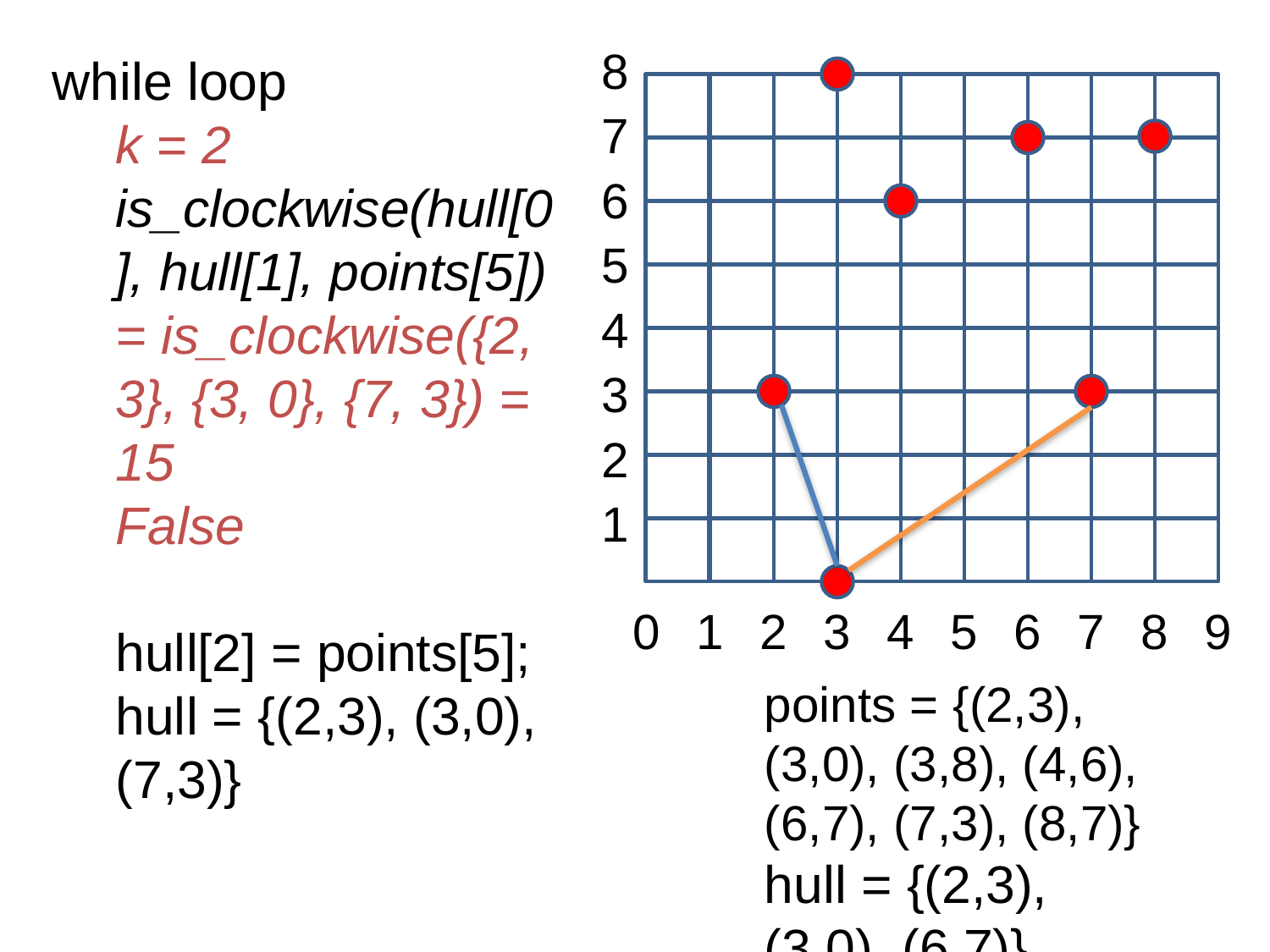

8
while loop
k = 2
is_clockwise(hull[0], hull[1], points[5])
= is_clockwise({2, 3}, {3, 0}, {7, 3}) = 15
False

hull[2] = points[5];
hull = {(2,3), (3,0), (7,3)}

7

6

5
4
3

2
1

0
1
2
3
4
5
6
7
8
9
points = {(2,3), (3,0), (3,8), (4,6), (6,7), (7,3), (8,7)}
hull = {(2,3), (3,0), (6,7)}